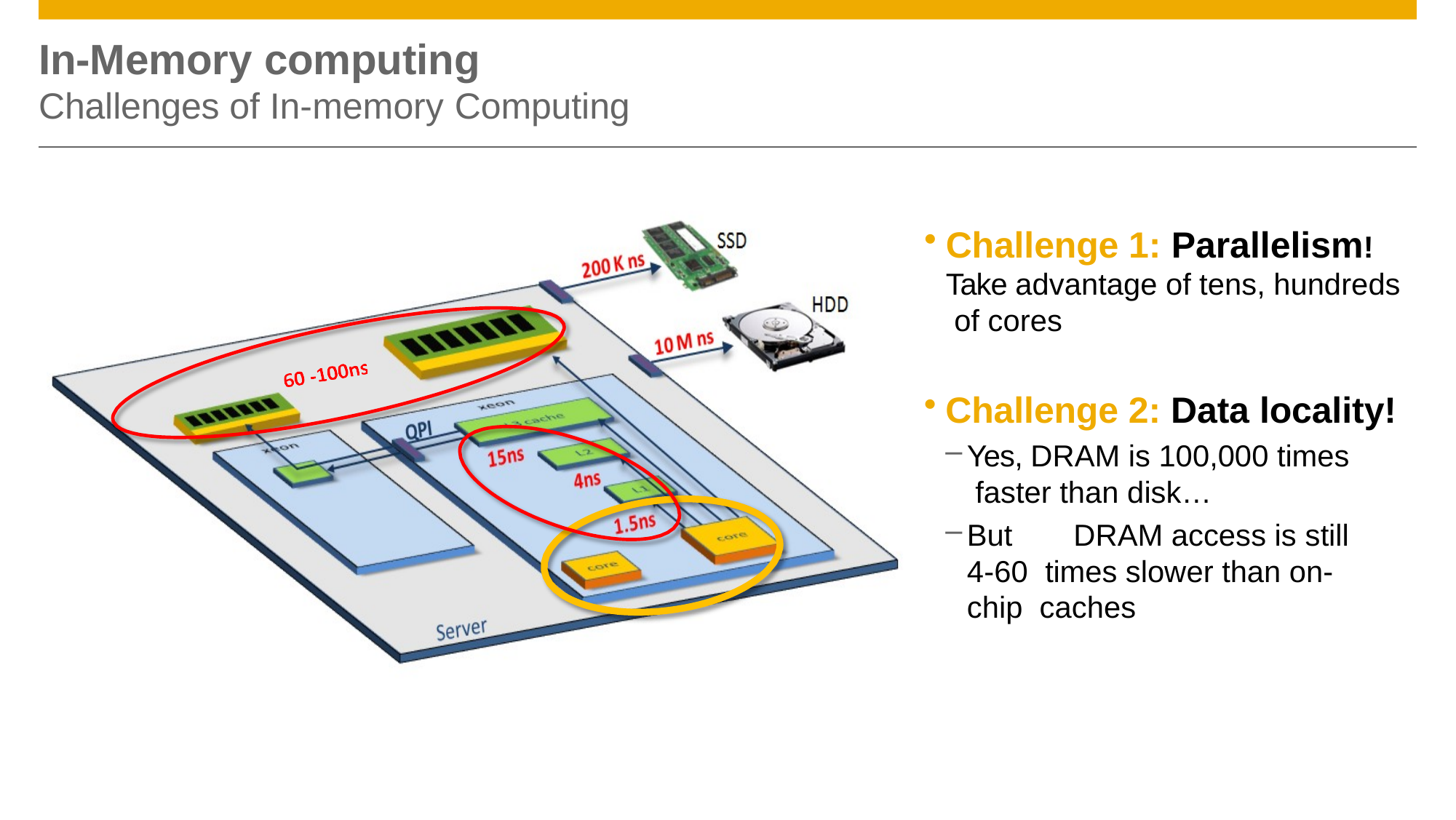

# In-Memory computing
Challenges of In-memory Computing

Challenge 1: Parallelism!  Take advantage of tens, hundreds  of cores

Challenge 2: Data locality!
Yes, DRAM is 100,000 times  faster than disk…
But	DRAM access is still 4-60  times slower than on-chip  caches

©  2012 SAP AG. All rights reserved.
7